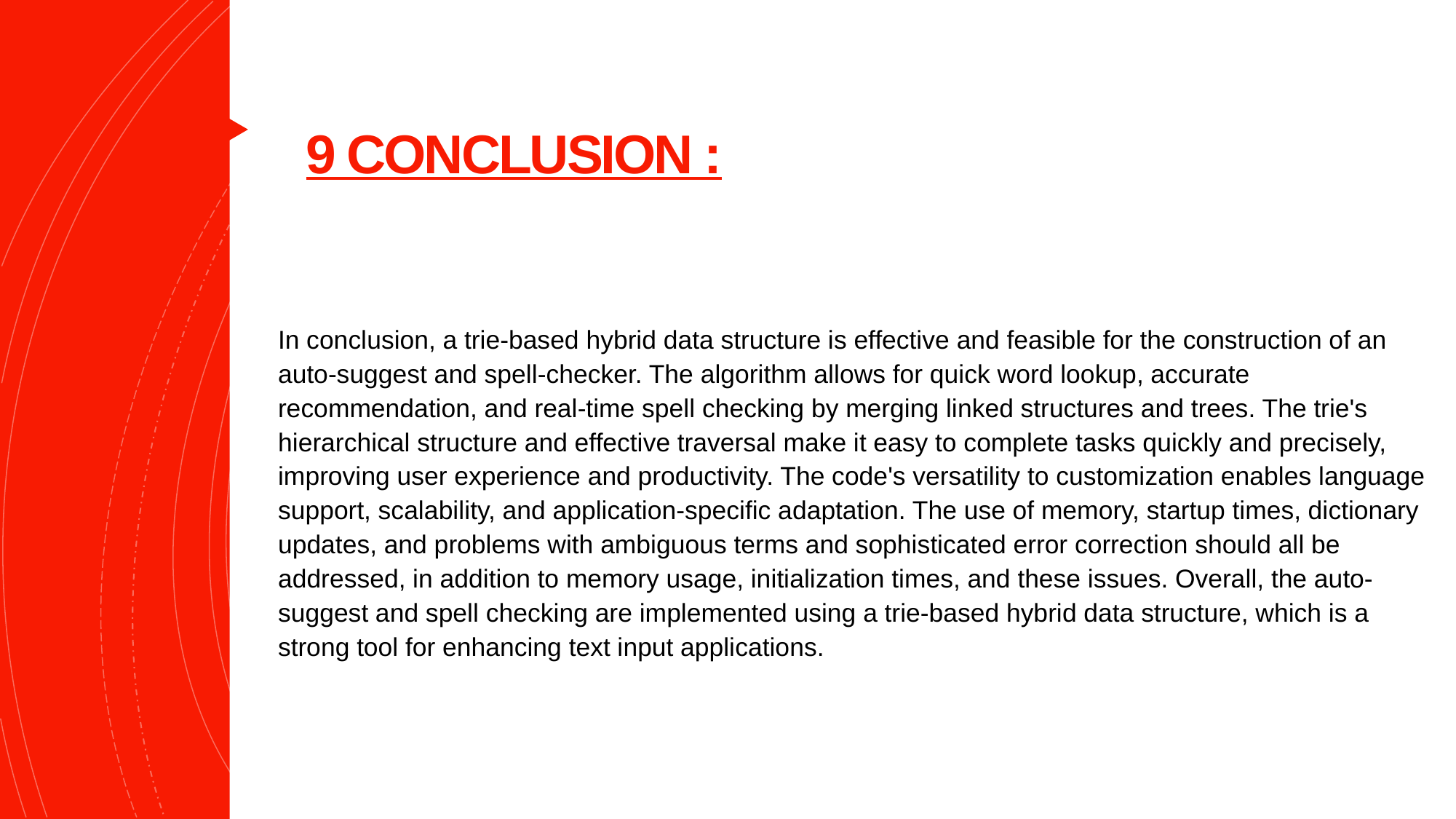

# 9 CONCLUSION :

In conclusion, a trie-based hybrid data structure is effective and feasible for the construction of an auto-suggest and spell-checker. The algorithm allows for quick word lookup, accurate recommendation, and real-time spell checking by merging linked structures and trees. The trie's hierarchical structure and effective traversal make it easy to complete tasks quickly and precisely, improving user experience and productivity. The code's versatility to customization enables language support, scalability, and application-specific adaptation. The use of memory, startup times, dictionary updates, and problems with ambiguous terms and sophisticated error correction should all be addressed, in addition to memory usage, initialization times, and these issues. Overall, the auto-suggest and spell checking are implemented using a trie-based hybrid data structure, which is a strong tool for enhancing text input applications.